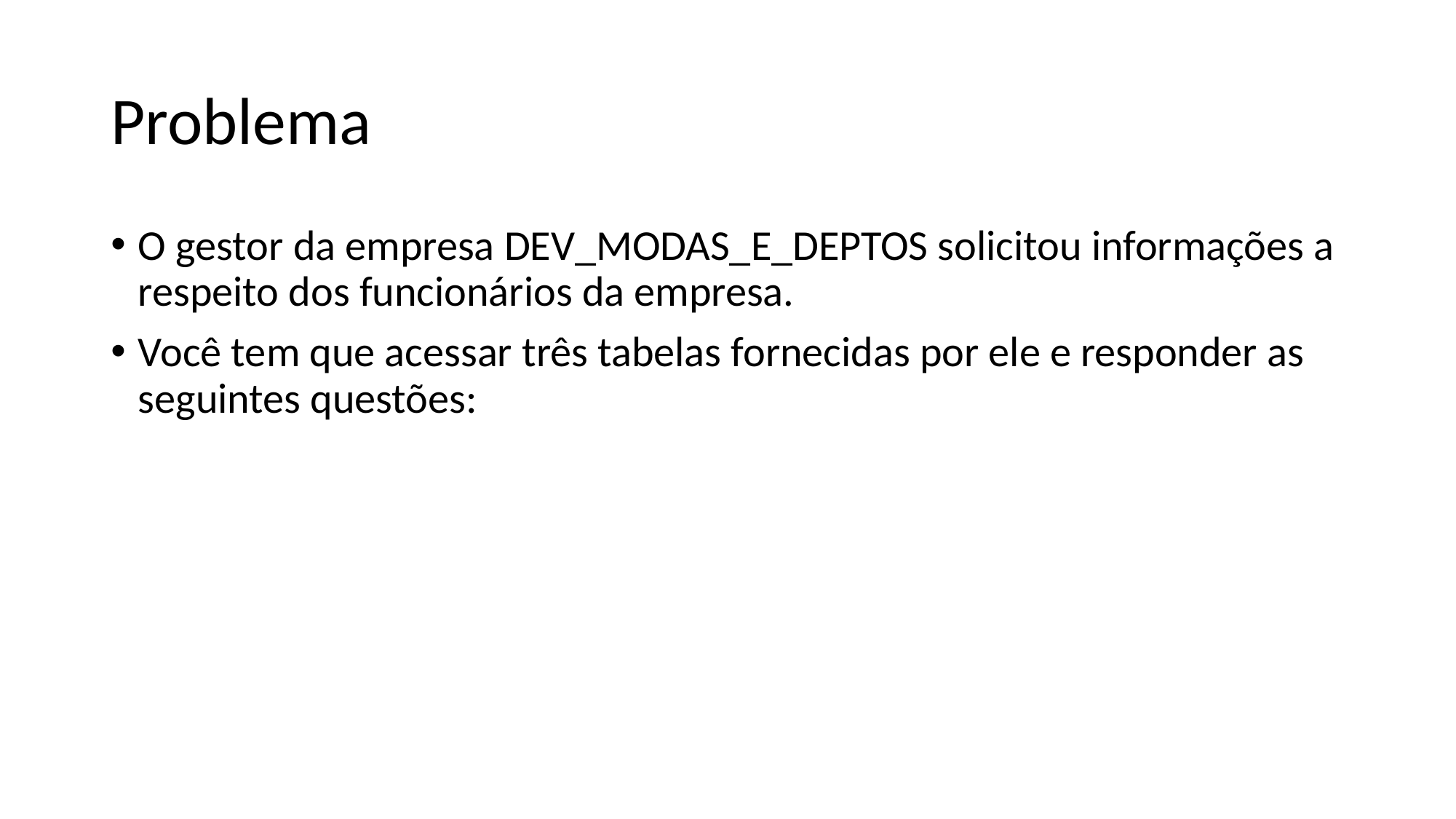

# Problema
O gestor da empresa DEV_MODAS_E_DEPTOS solicitou informações a respeito dos funcionários da empresa.
Você tem que acessar três tabelas fornecidas por ele e responder as seguintes questões: